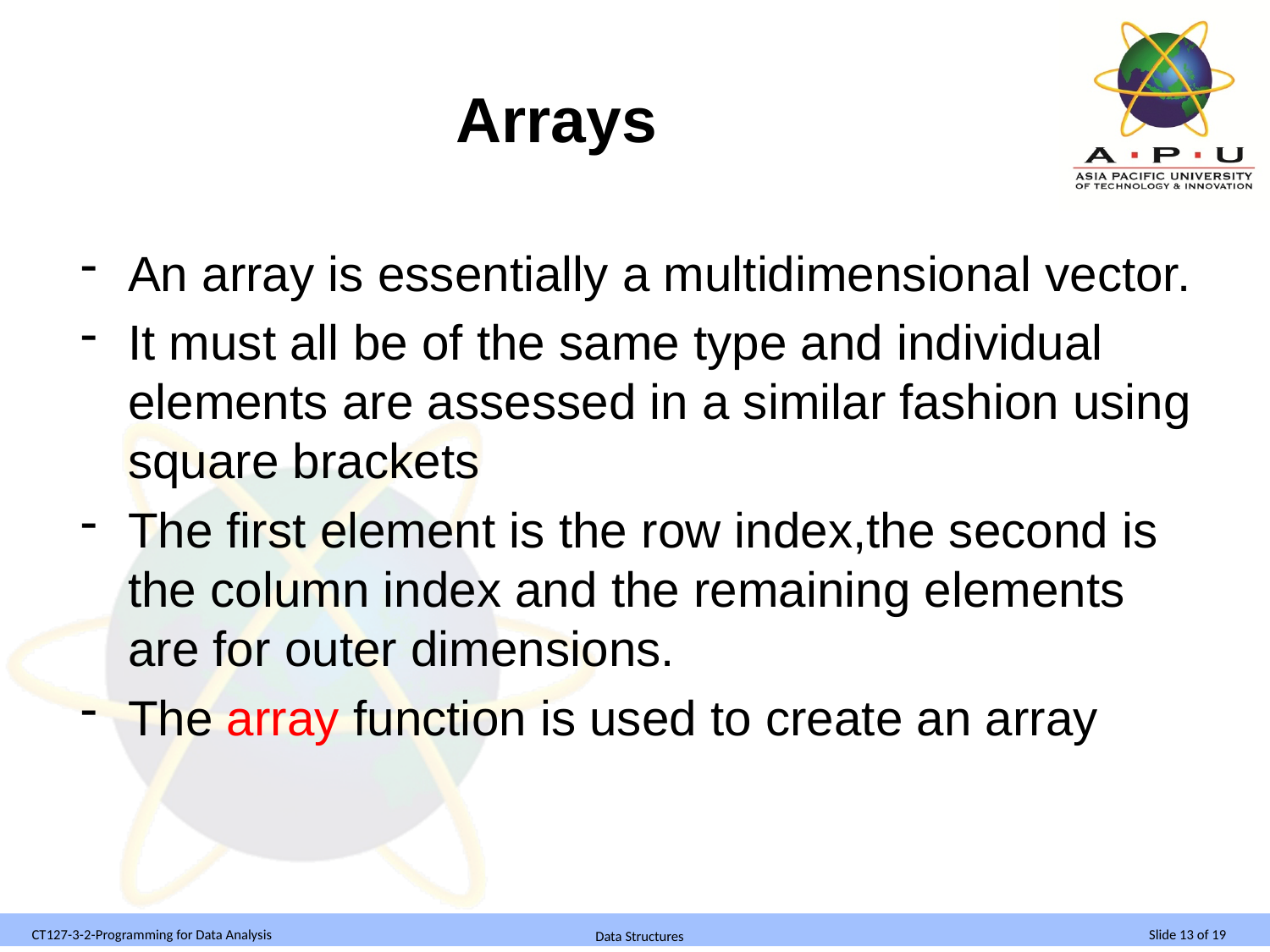

# Arrays
An array is essentially a multidimensional vector.
It must all be of the same type and individual elements are assessed in a similar fashion using square brackets
The first element is the row index,the second is the column index and the remaining elements are for outer dimensions.
The array function is used to create an array